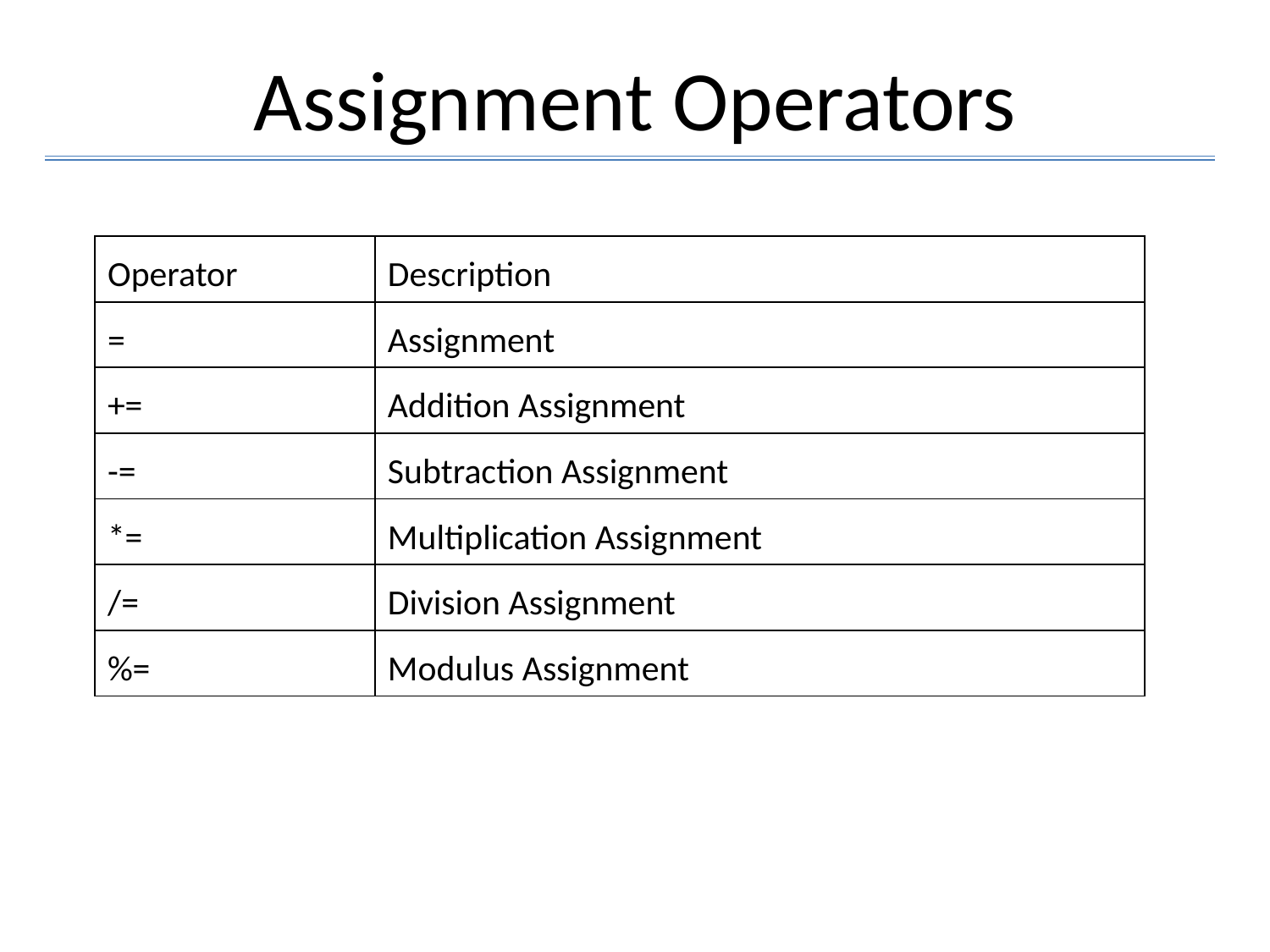

# Assignment Operators
| Operator | Description |
| --- | --- |
| = | Assignment |
| += | Addition Assignment |
| -= | Subtraction Assignment |
| \*= | Multiplication Assignment |
| /= | Division Assignment |
| %= | Modulus Assignment |